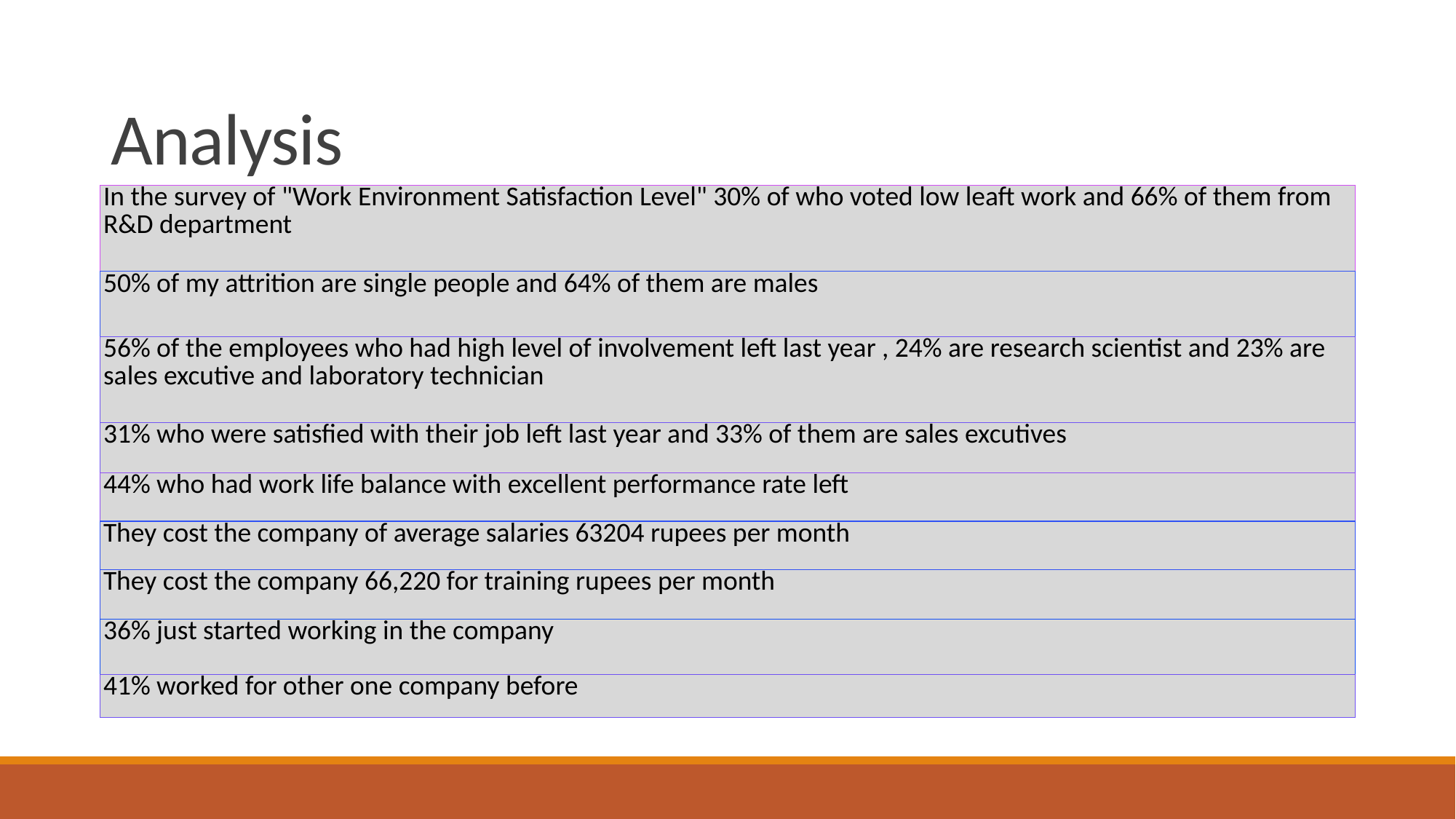

# Analysis
| In the survey of "Work Environment Satisfaction Level" 30% of who voted low leaft work and 66% of them from R&D department |
| --- |
| 50% of my attrition are single people and 64% of them are males |
| 56% of the employees who had high level of involvement left last year , 24% are research scientist and 23% are sales excutive and laboratory technician |
| 31% who were satisfied with their job left last year and 33% of them are sales excutives |
| 44% who had work life balance with excellent performance rate left |
| They cost the company of average salaries 63204 rupees per month |
| They cost the company 66,220 for training rupees per month |
| 36% just started working in the company |
| 41% worked for other one company before |
 employee performance criteria

 employee performance criteria
All employees evaluated as “outstanding” or “Excellent”
Personal influences
Professional influences